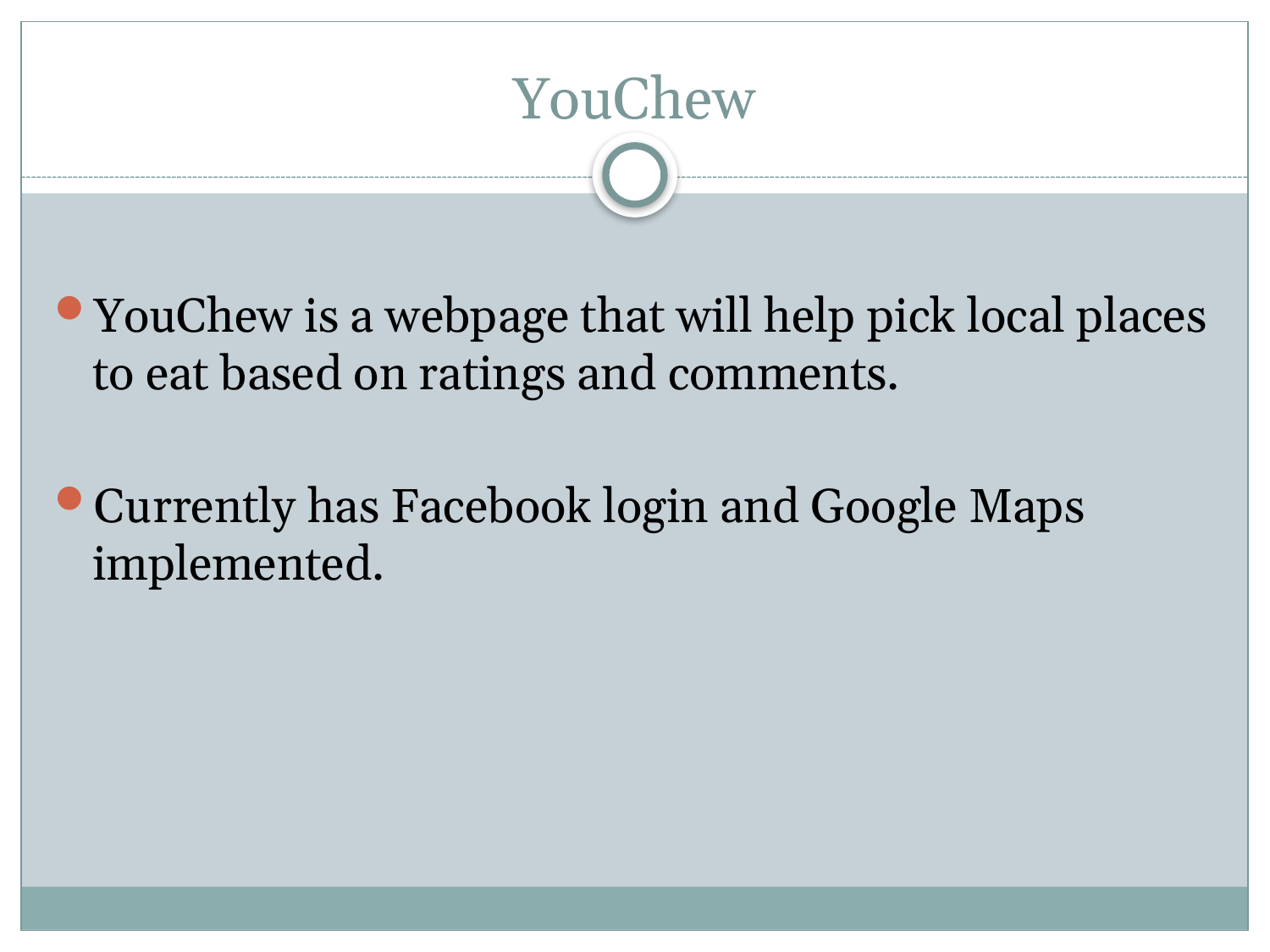

# YouChew

YouChew is a webpage that will help pick local places to eat based on ratings and comments.

Currently has Facebook login and Google Maps implemented.